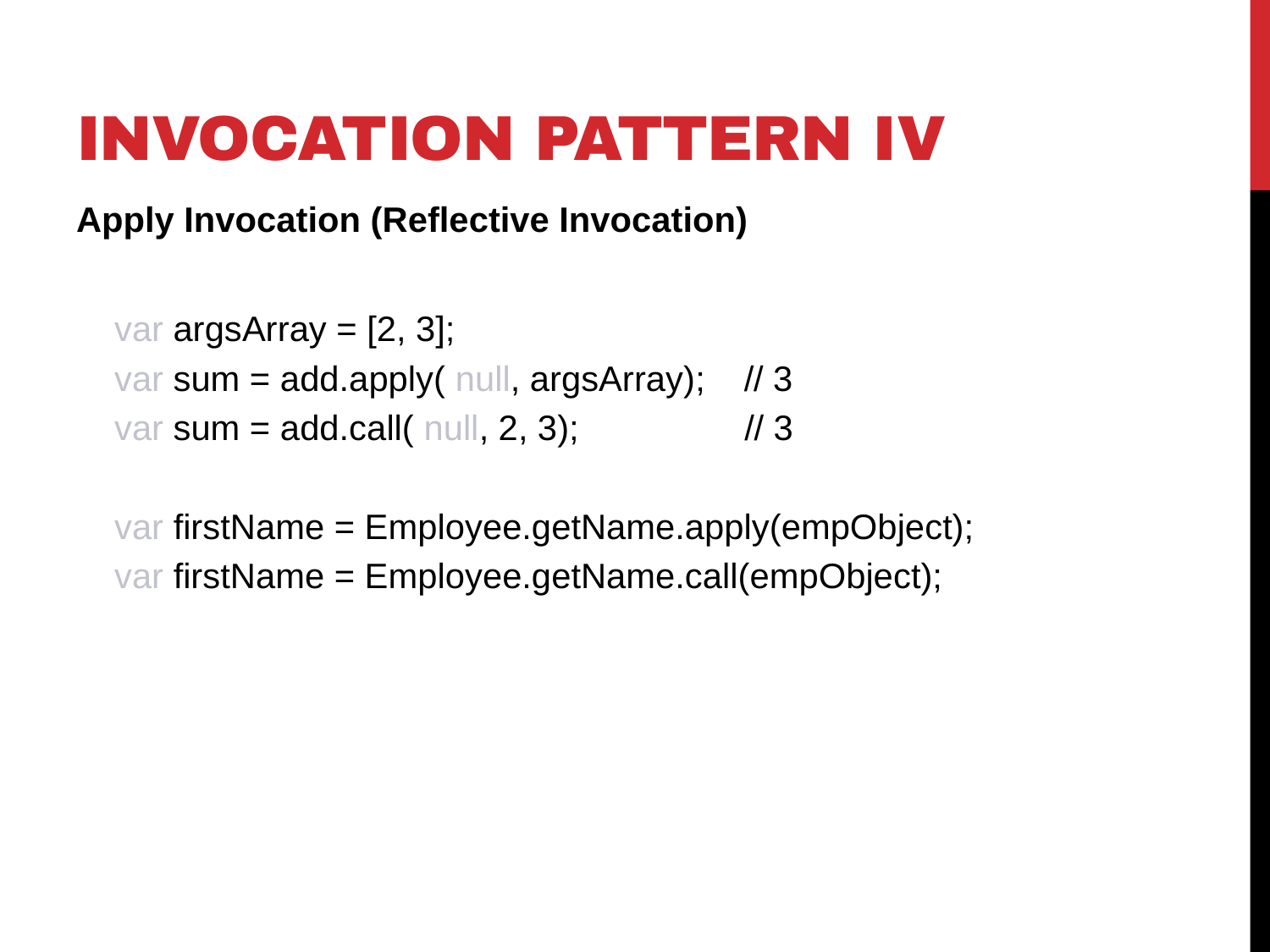

# Invocation Pattern IV
Apply Invocation (Reflective Invocation)

var argsArray = [2, 3];
var sum = add.apply( null, argsArray);    // 3
var sum = add.call( null, 2, 3);                 // 3

var firstName = Employee.getName.apply(empObject);
var firstName = Employee.getName.call(empObject);